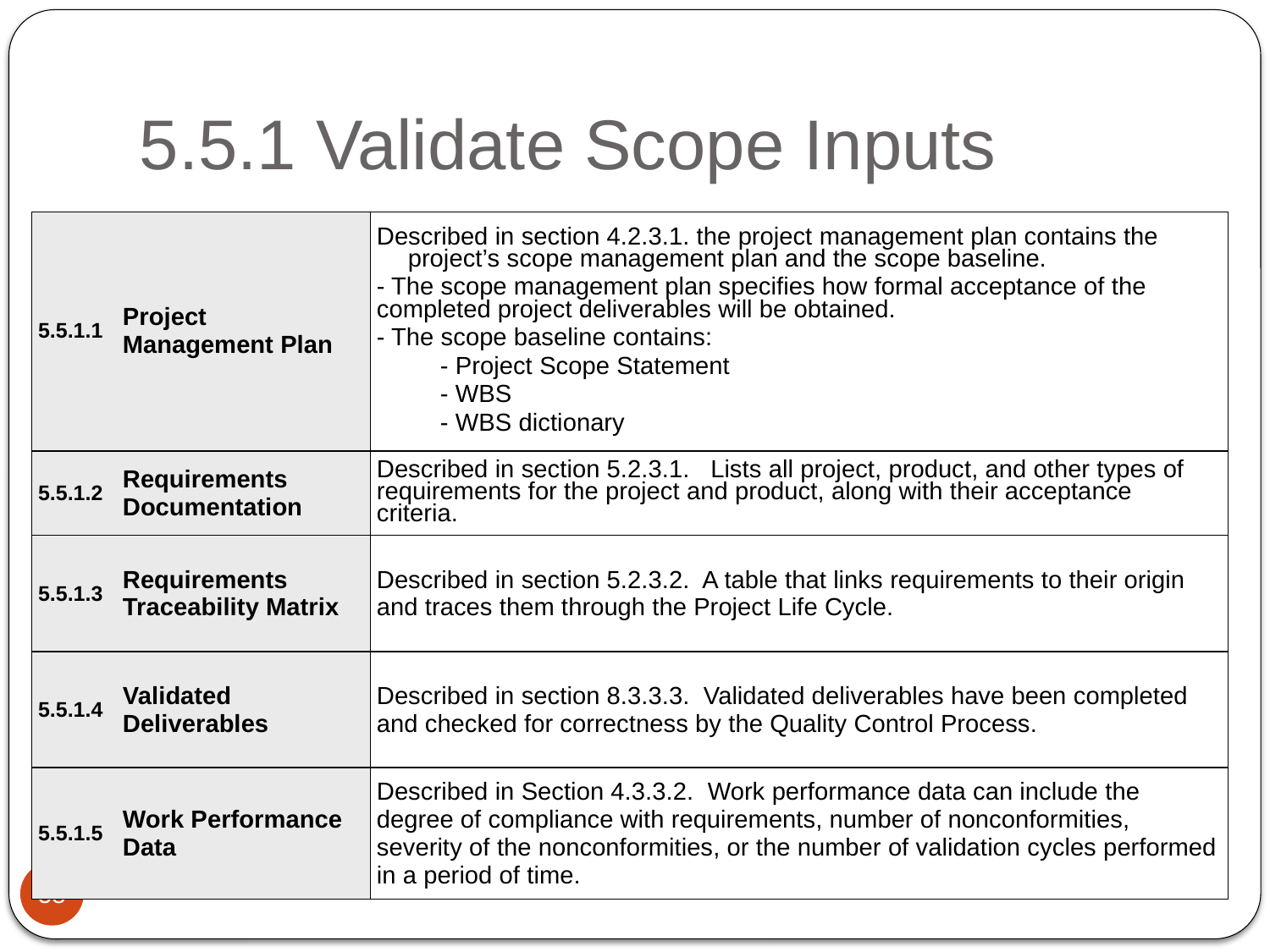

# 5.5.1 Validate Scope Inputs
| 5.5.1.1 | Project Management Plan | Described in section 4.2.3.1. the project management plan contains the project’s scope management plan and the scope baseline. - The scope management plan specifies how formal acceptance of the completed project deliverables will be obtained. - The scope baseline contains: - Project Scope Statement - WBS - WBS dictionary |
| --- | --- | --- |
| 5.5.1.2 | Requirements Documentation | Described in section 5.2.3.1. Lists all project, product, and other types of requirements for the project and product, along with their acceptance criteria. |
| 5.5.1.3 | Requirements Traceability Matrix | Described in section 5.2.3.2. A table that links requirements to their origin and traces them through the Project Life Cycle. |
| 5.5.1.4 | Validated Deliverables | Described in section 8.3.3.3. Validated deliverables have been completed and checked for correctness by the Quality Control Process. |
| 5.5.1.5 | Work Performance Data | Described in Section 4.3.3.2. Work performance data can include the degree of compliance with requirements, number of nonconformities, severity of the nonconformities, or the number of validation cycles performed in a period of time. |
58